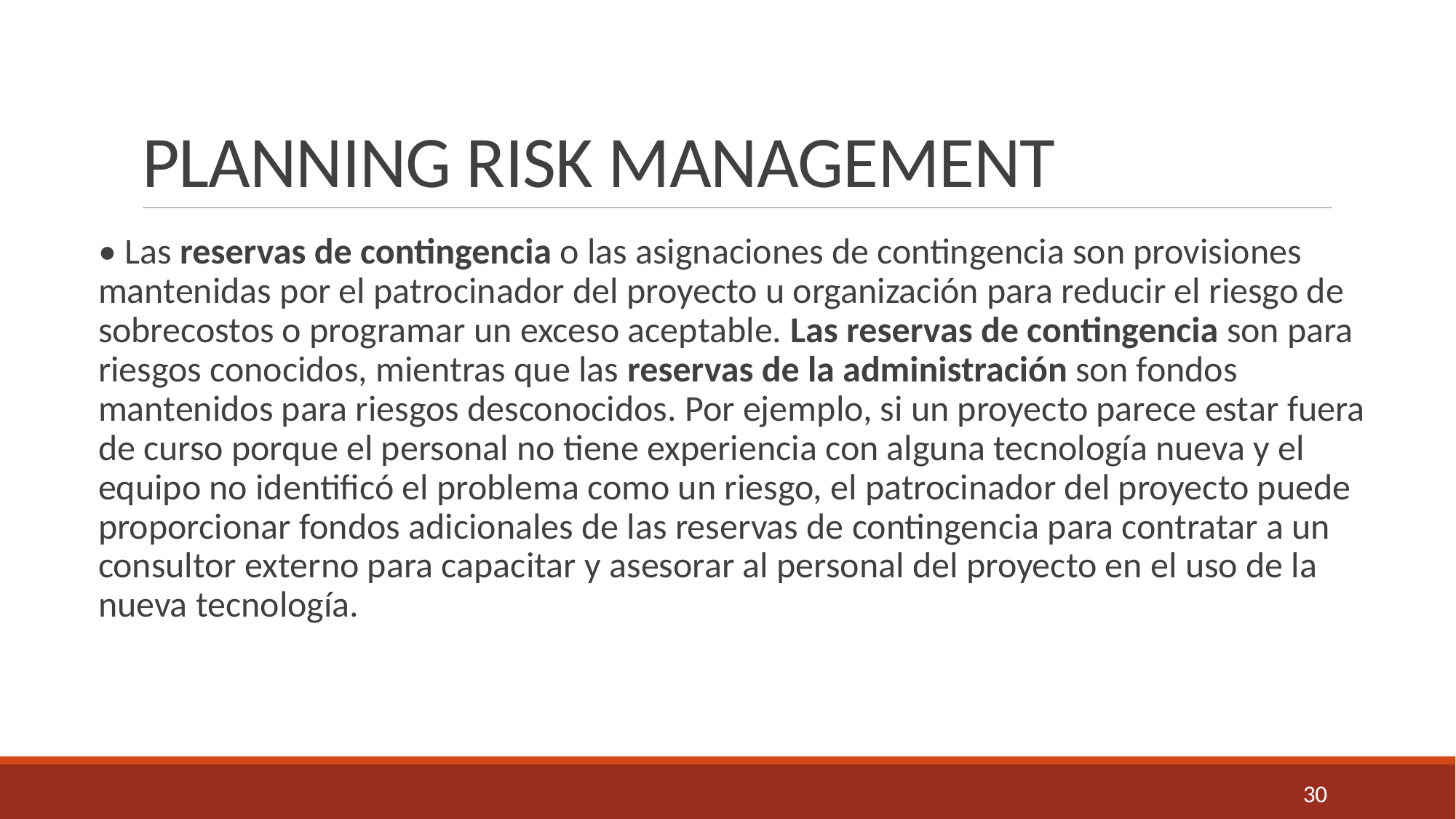

# PLANNING RISK MANAGEMENT
• Las reservas de contingencia o las asignaciones de contingencia son provisiones mantenidas por el patrocinador del proyecto u organización para reducir el riesgo de sobrecostos o programar un exceso aceptable. Las reservas de contingencia son para riesgos conocidos, mientras que las reservas de la administración son fondos mantenidos para riesgos desconocidos. Por ejemplo, si un proyecto parece estar fuera de curso porque el personal no tiene experiencia con alguna tecnología nueva y el equipo no identificó el problema como un riesgo, el patrocinador del proyecto puede proporcionar fondos adicionales de las reservas de contingencia para contratar a un consultor externo para capacitar y asesorar al personal del proyecto en el uso de la nueva tecnología.
30